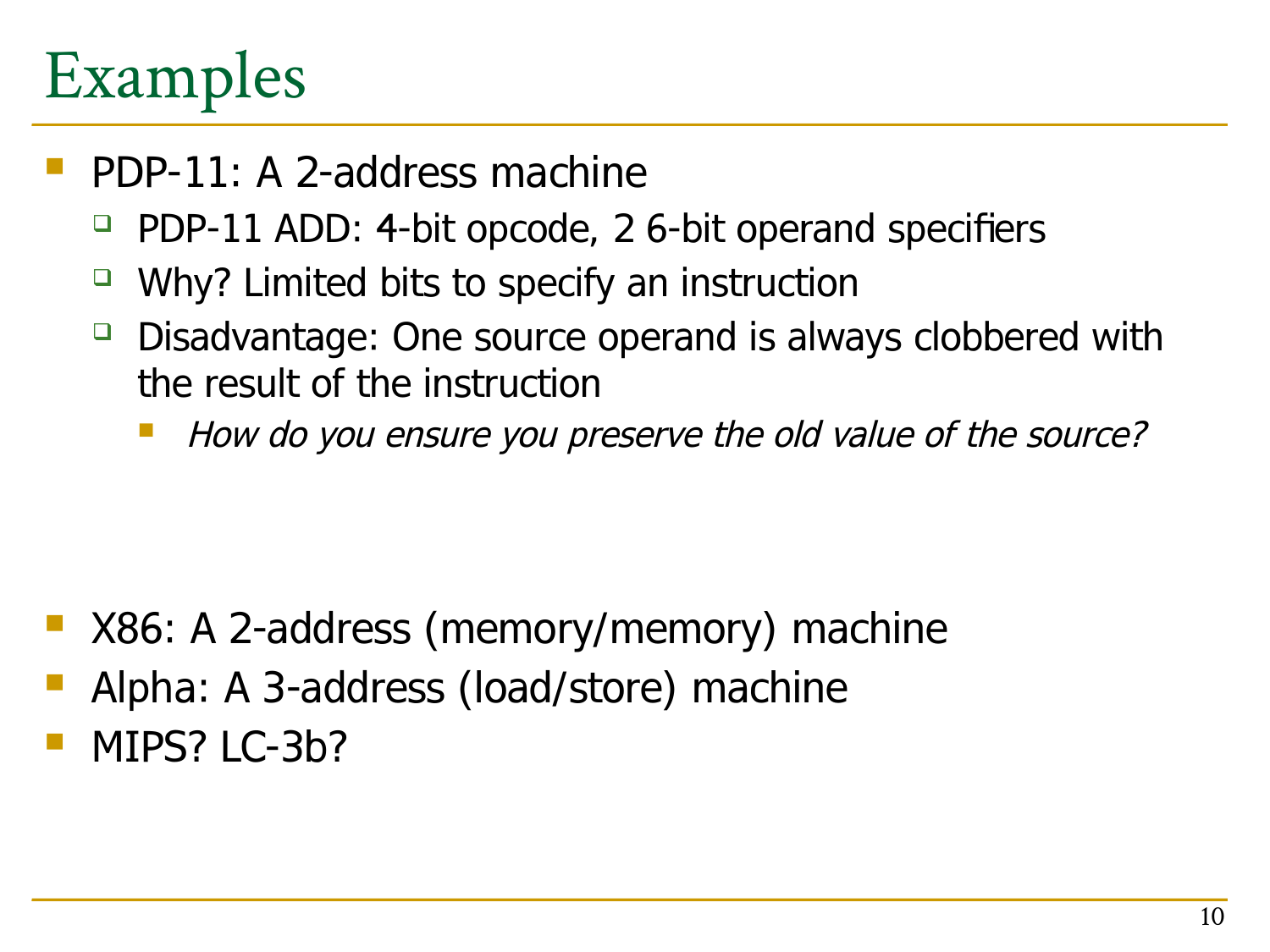

# Examples
PDP-11: A 2-address machine
PDP-11 ADD: 4-bit opcode, 2 6-bit operand specifiers
Why? Limited bits to specify an instruction
Disadvantage: One source operand is always clobbered with the result of the instruction
How do you ensure you preserve the old value of the source?

X86: A 2-address (memory/memory) machine
Alpha: A 3-address (load/store) machine
MIPS? LC-3b?
10